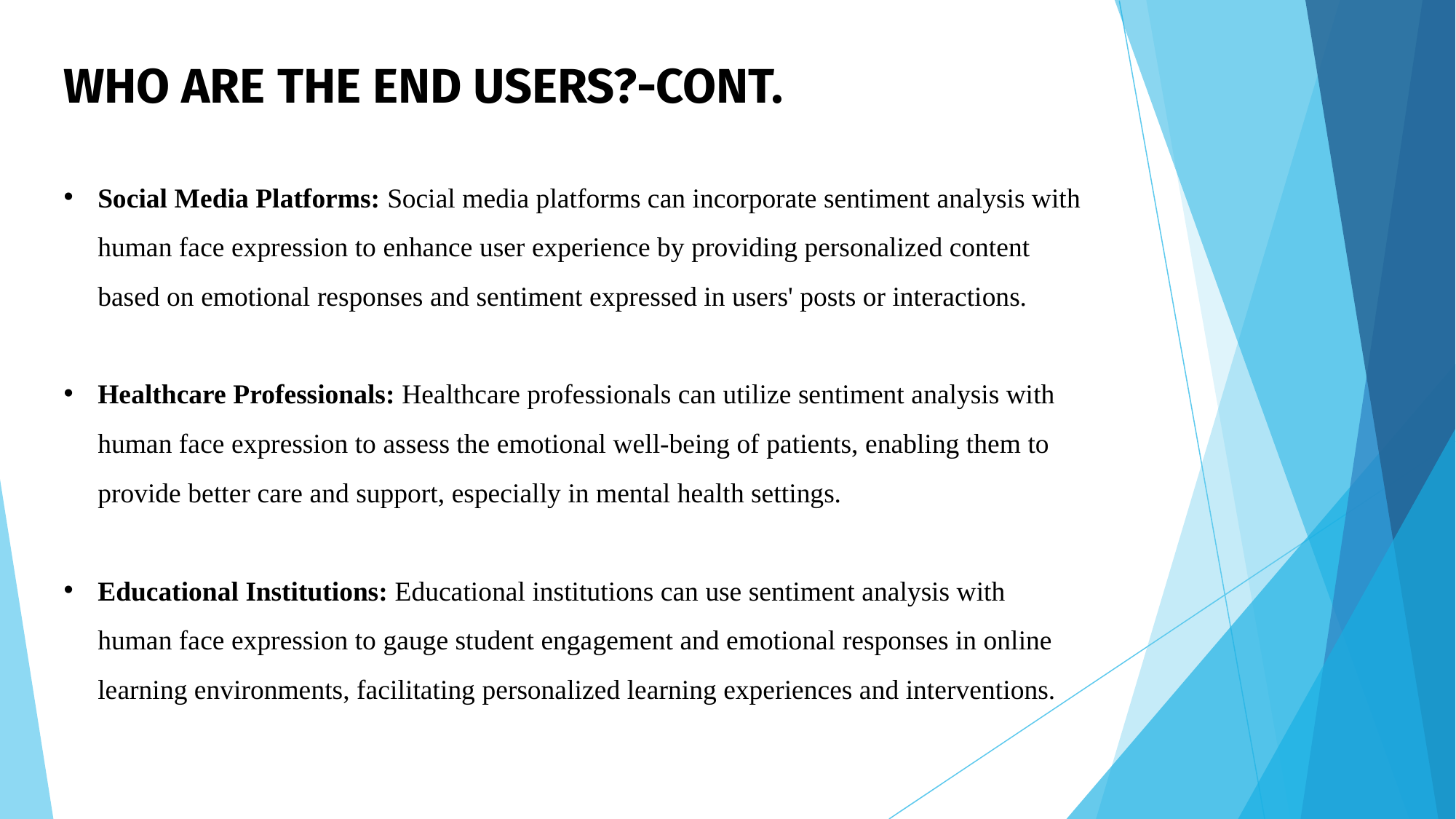

# WHO ARE THE END USERS?-CONT.
Social Media Platforms: Social media platforms can incorporate sentiment analysis with human face expression to enhance user experience by providing personalized content based on emotional responses and sentiment expressed in users' posts or interactions.

Healthcare Professionals: Healthcare professionals can utilize sentiment analysis with human face expression to assess the emotional well-being of patients, enabling them to provide better care and support, especially in mental health settings.

Educational Institutions: Educational institutions can use sentiment analysis with human face expression to gauge student engagement and emotional responses in online learning environments, facilitating personalized learning experiences and interventions.